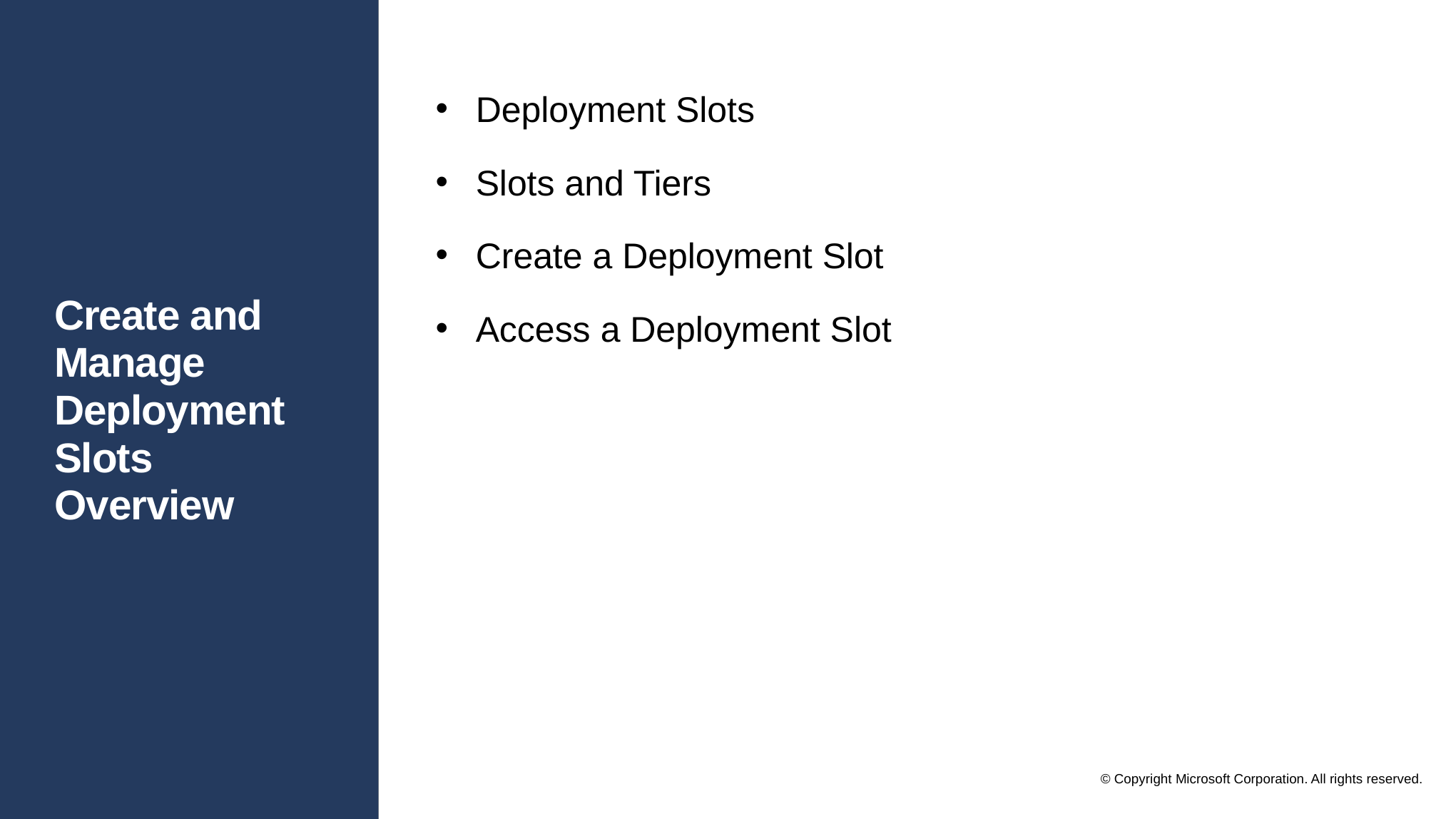

Deployment Slots
Slots and Tiers
Create a Deployment Slot
Access a Deployment Slot

# Create and Manage Deployment Slots Overview